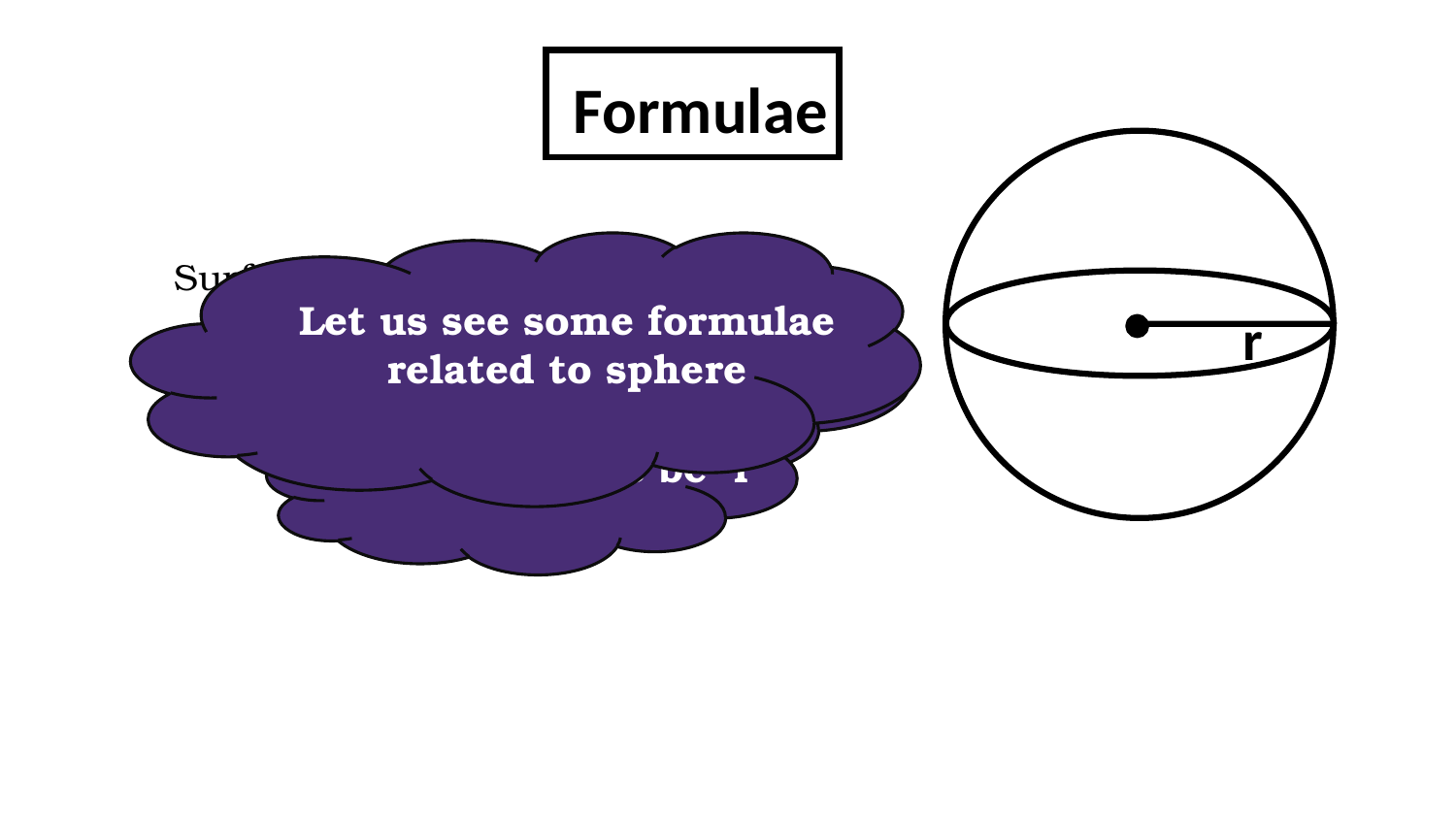

Formulae

 Surface area of a sphere  =
4 π r2

	Volume of a sphere   =

Let us see some formulae
related to sphere
r

4
Let us see a geometrical
figure of a sphere

π r3
3

Let the radius be ‘r’